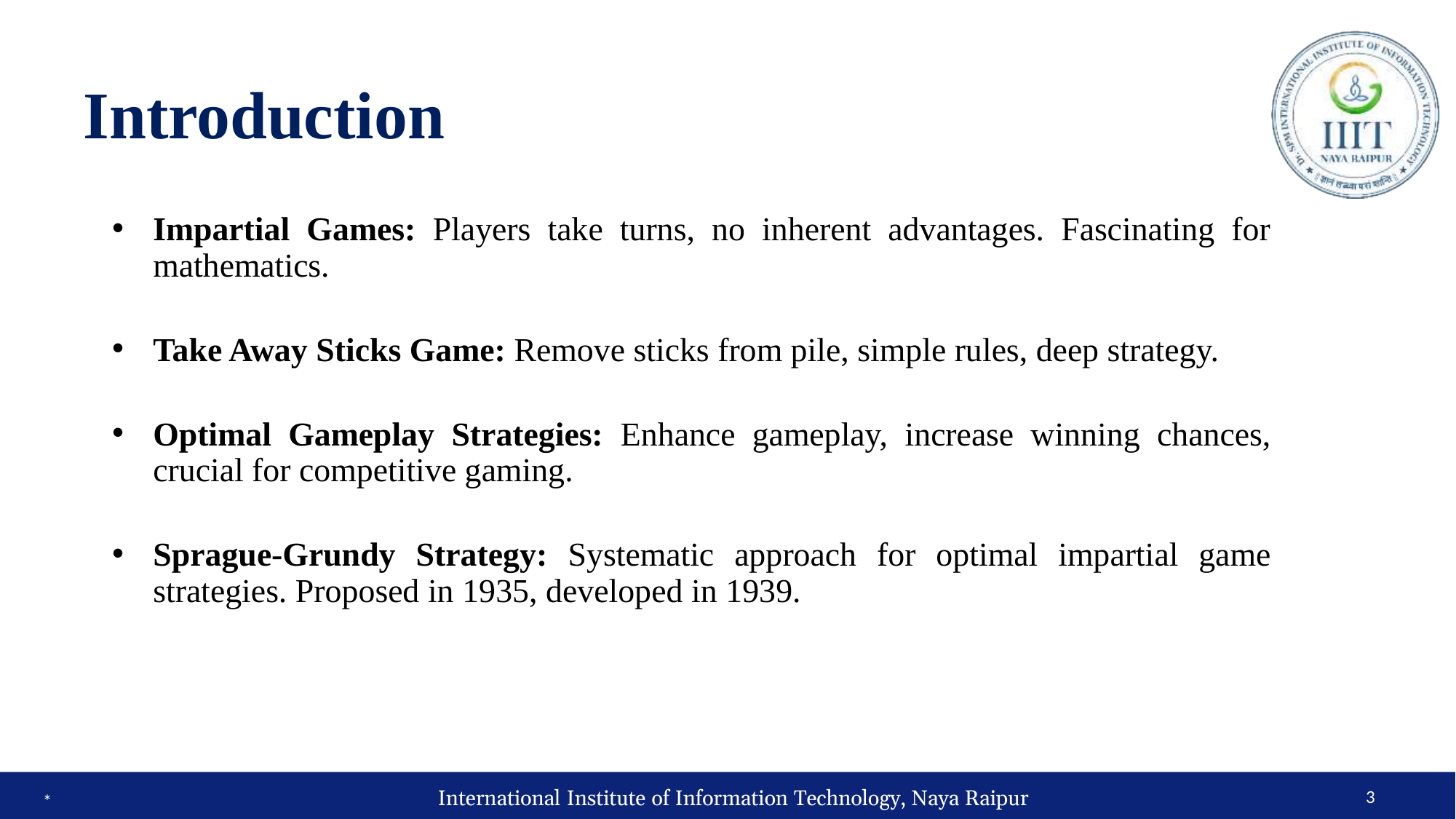

# Introduction

Impartial Games: Players take turns, no inherent advantages. Fascinating for mathematics.

Take Away Sticks Game: Remove sticks from pile, simple rules, deep strategy.

Optimal Gameplay Strategies: Enhance gameplay, increase winning chances, crucial for competitive gaming.

Sprague-Grundy Strategy: Systematic approach for optimal impartial game strategies. Proposed in 1935, developed in 1939.

3
International Institute of Information Technology, Naya Raipur
*